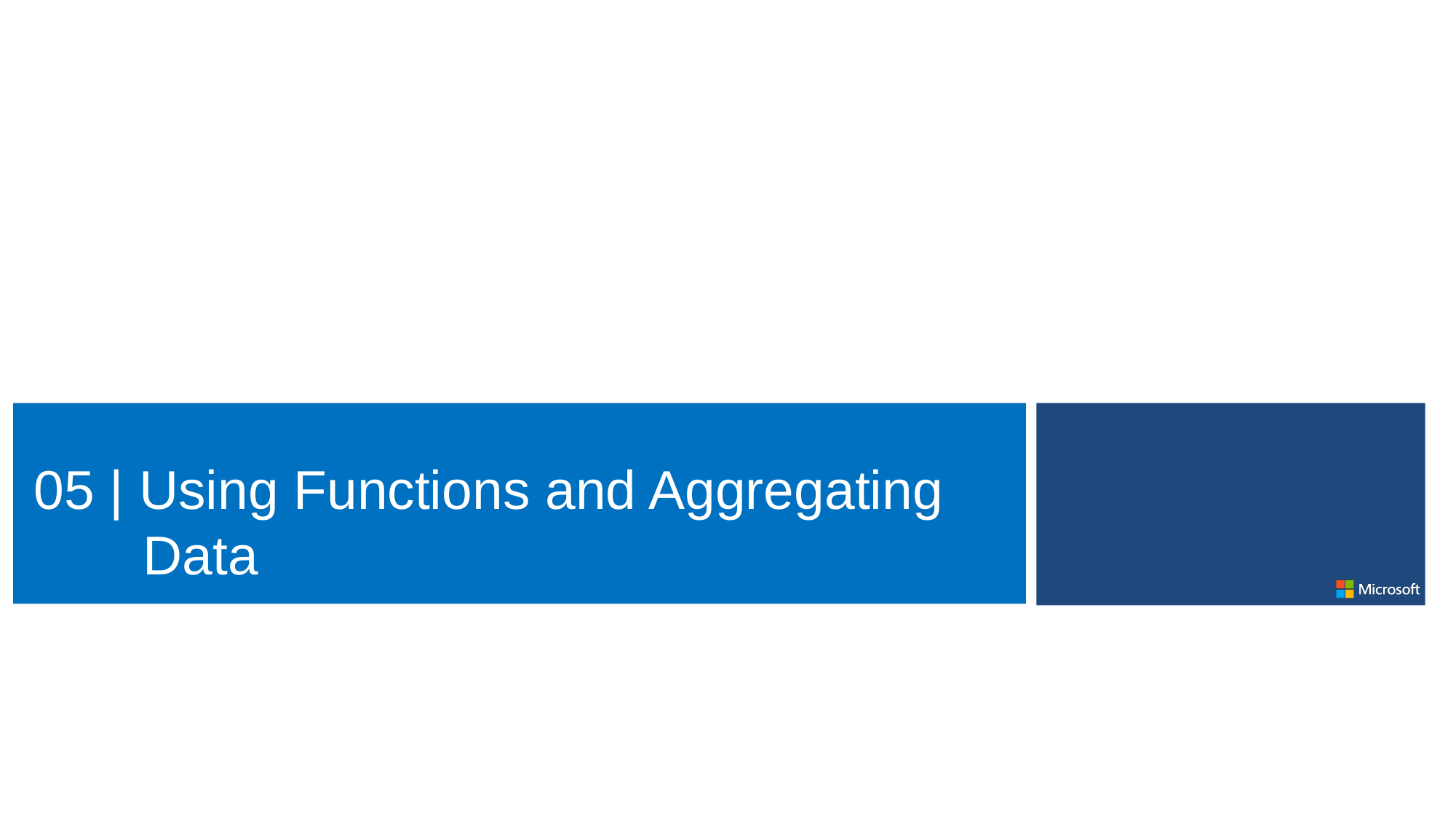

05 | Using Functions and Aggregating Data